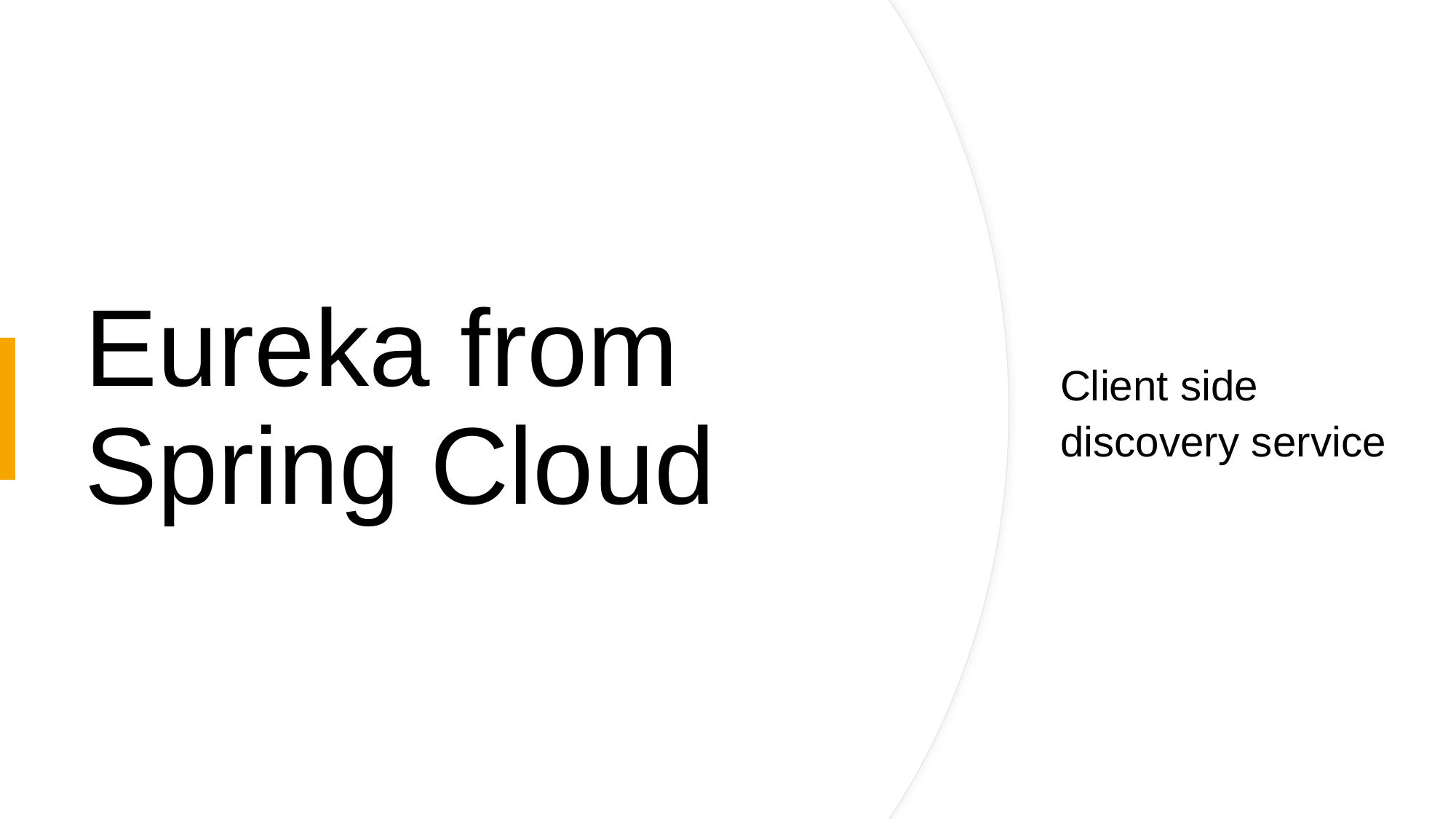

# Eureka from Spring Cloud
Client side discovery service